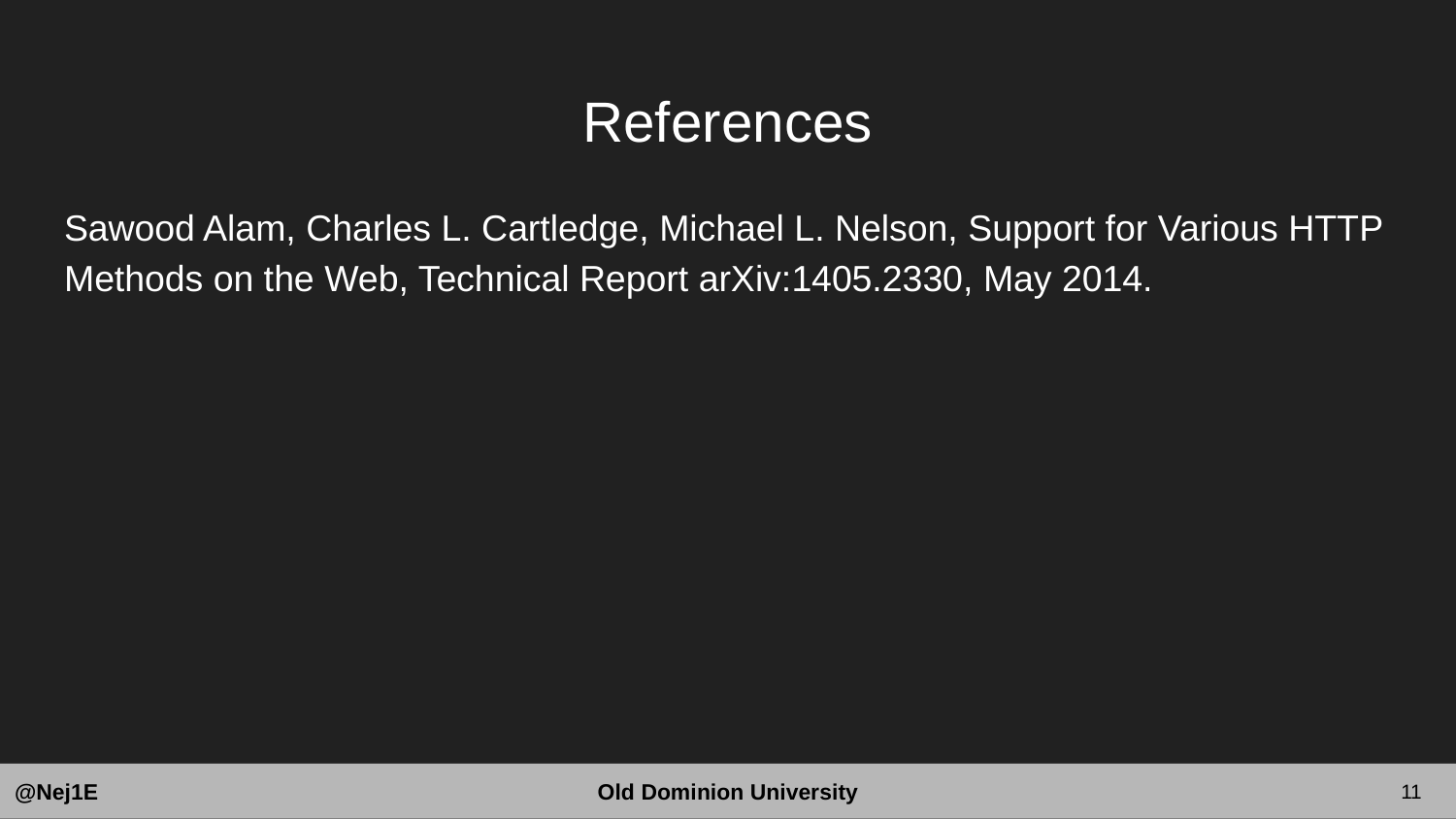

# References
Sawood Alam, Charles L. Cartledge, Michael L. Nelson, Support for Various HTTP Methods on the Web, Technical Report arXiv:1405.2330, May 2014.

11